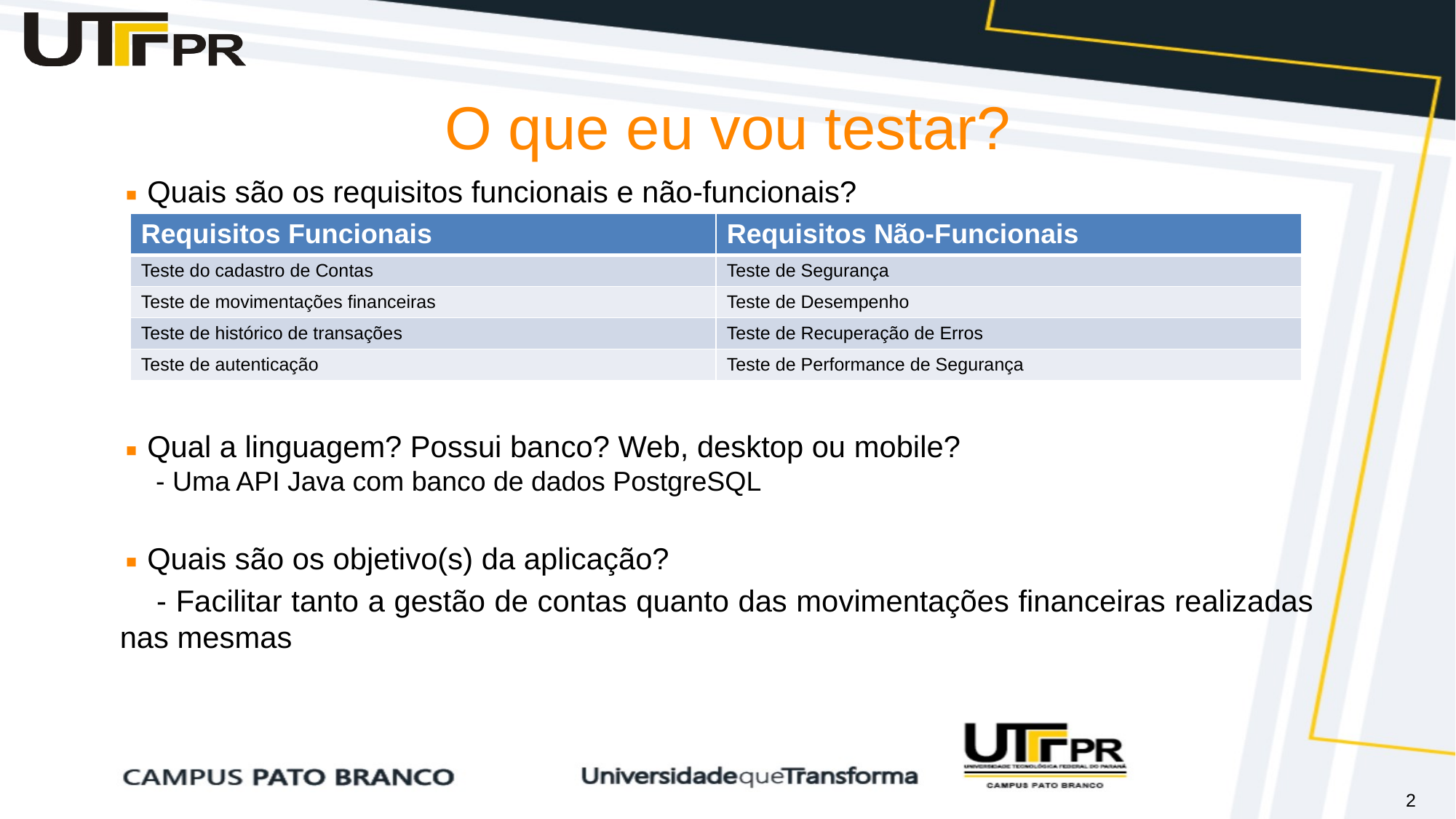

O que eu vou testar?
Quais são os requisitos funcionais e não-funcionais?

Qual a linguagem? Possui banco? Web, desktop ou mobile?
    - Uma API Java com banco de dados PostgreSQL

Quais são os objetivo(s) da aplicação?
    - Facilitar tanto a gestão de contas quanto das movimentações financeiras realizadas nas mesmas
| Requisitos Funcionais | Requisitos Não-Funcionais |
| --- | --- |
| Teste do cadastro de Contas | Teste de Segurança |
| Teste de movimentações financeiras | Teste de Desempenho |
| Teste de histórico de transações | Teste de Recuperação de Erros |
| Teste de autenticação | Teste de Performance de Segurança |